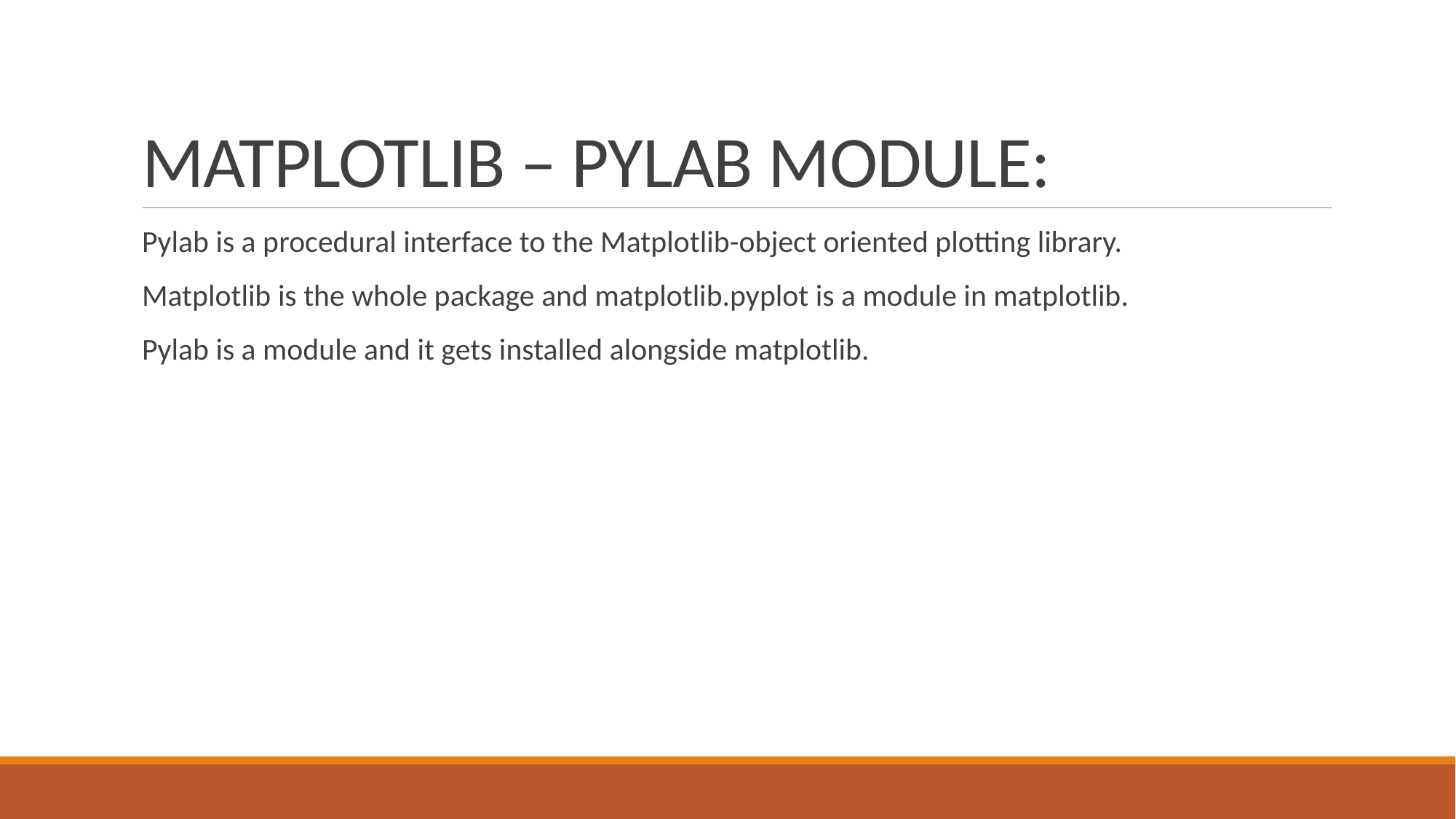

# MATPLOTLIB – PYLAB MODULE:
Pylab is a procedural interface to the Matplotlib-object oriented plotting library.
Matplotlib is the whole package and matplotlib.pyplot is a module in matplotlib.
Pylab is a module and it gets installed alongside matplotlib.